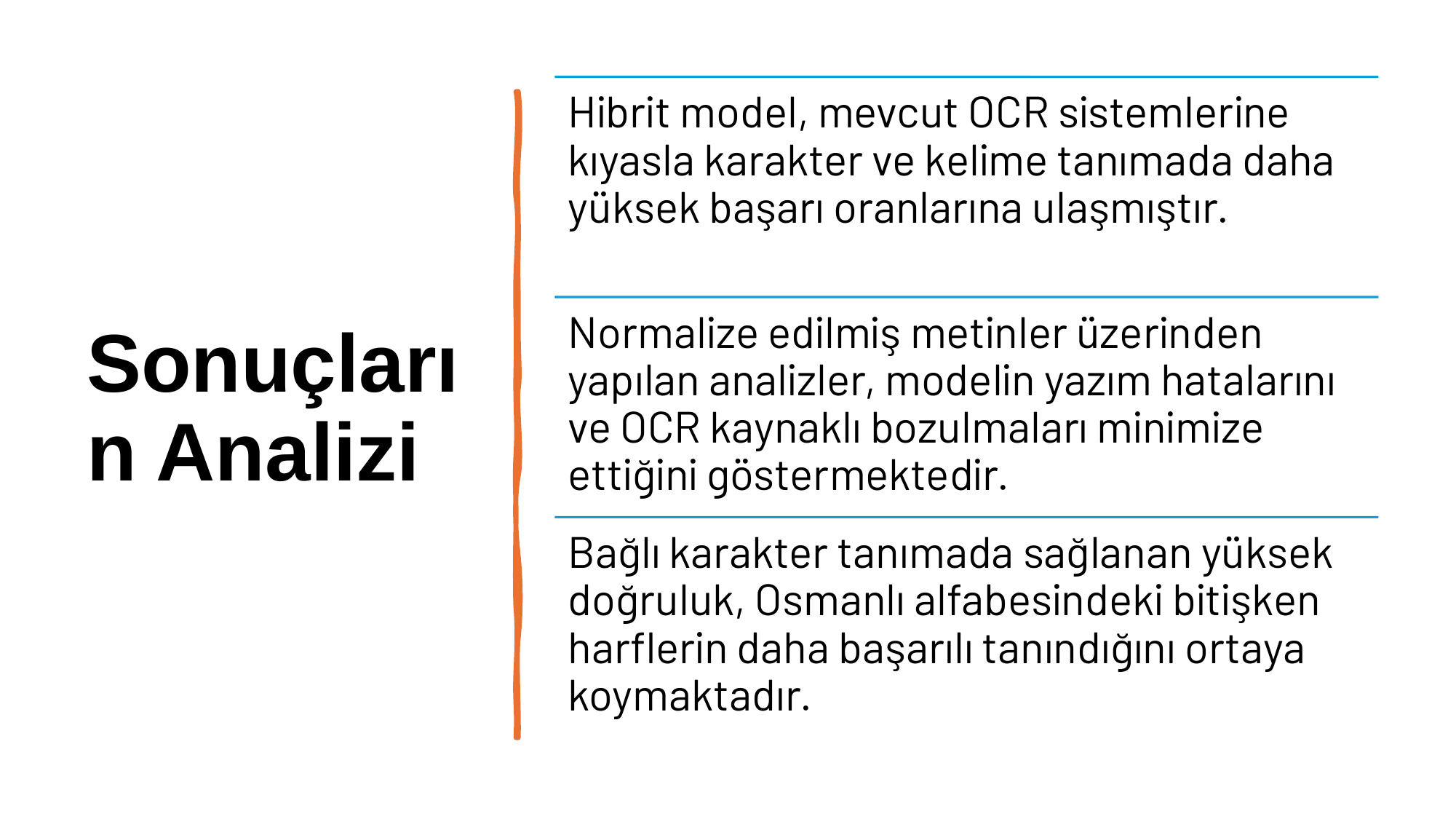

Hibrit model, mevcut OCR sistemlerine kıyasla karakter ve kelime tanımada daha yüksek başarı oranlarına ulaşmıştır.
Normalize edilmiş metinler üzerinden yapılan analizler, modelin yazım hatalarını ve OCR kaynaklı bozulmaları minimize ettiğini göstermektedir.
Bağlı karakter tanımada sağlanan yüksek doğruluk, Osmanlı alfabesindeki bitişken harflerin daha başarılı tanındığını ortaya koymaktadır.
# Sonuçların Analizi